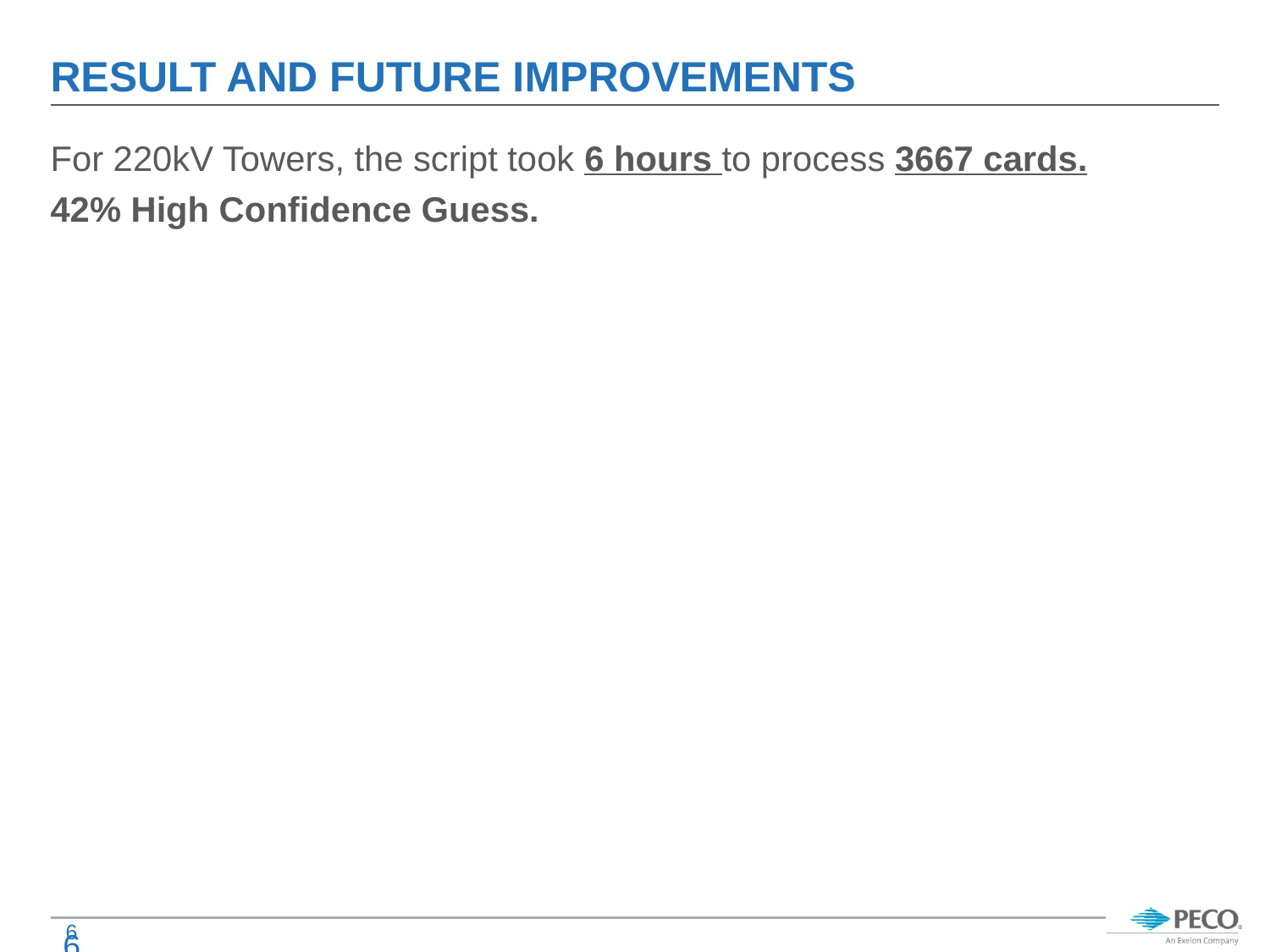

# RESULT AND FUTURE IMPROVEMENTS
For 220kV Towers, the script took 6 hours to process 3667 cards.
42% High Confidence Guess.

6